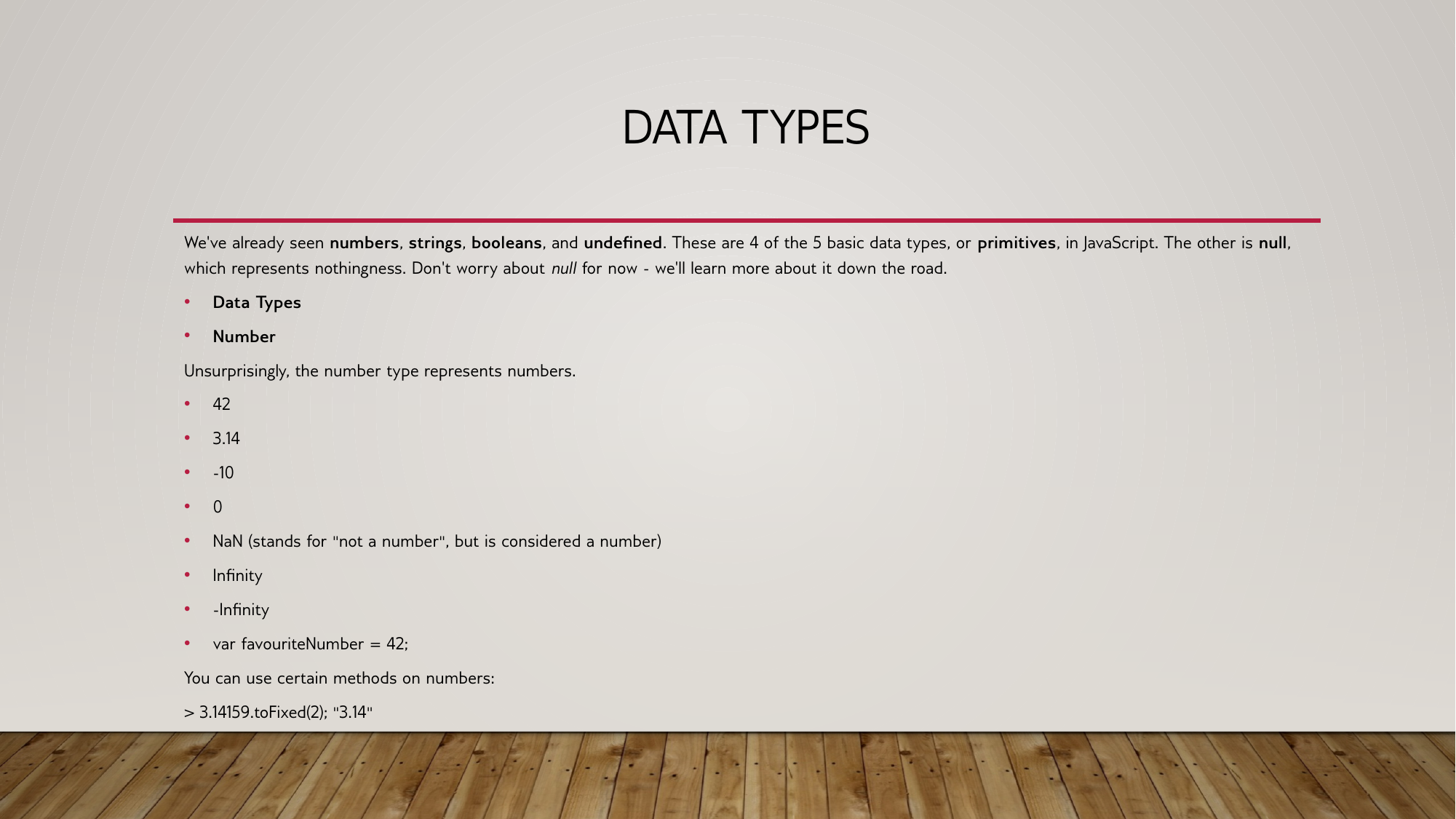

# Data Types
We've already seen numbers, strings, booleans, and undefined. These are 4 of the 5 basic data types, or primitives, in JavaScript. The other is null, which represents nothingness. Don't worry about null for now - we'll learn more about it down the road.
Data Types
Number
Unsurprisingly, the number type represents numbers.
42
3.14
-10
0
NaN (stands for "not a number", but is considered a number)
Infinity
-Infinity
var favouriteNumber = 42;
You can use certain methods on numbers:
> 3.14159.toFixed(2); "3.14"